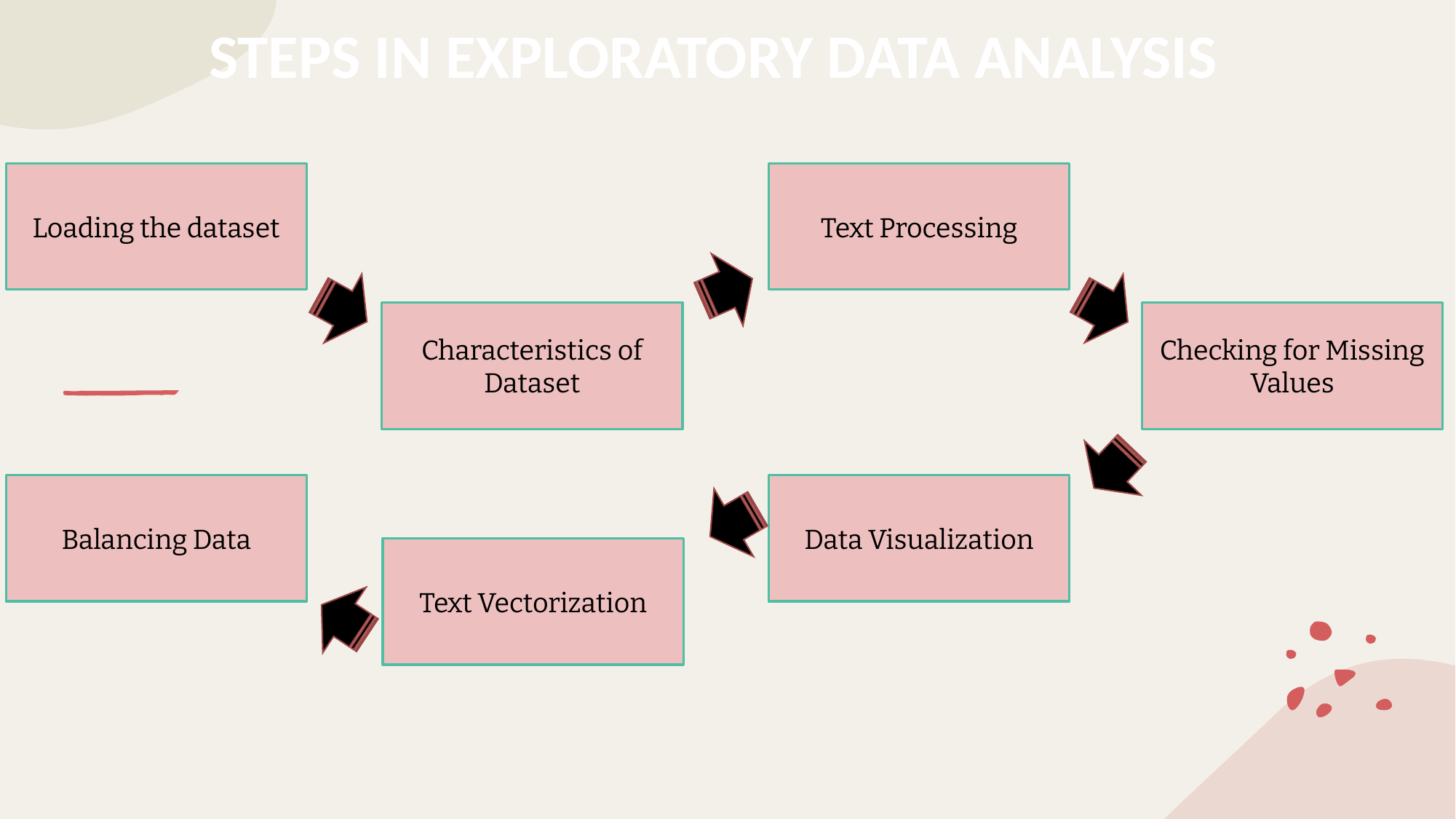

Steps in Exploratory Data Analysis
Loading the dataset
Text Processing

Characteristics of Dataset
Checking for Missing Values

Balancing Data
Data Visualization

Text Vectorization